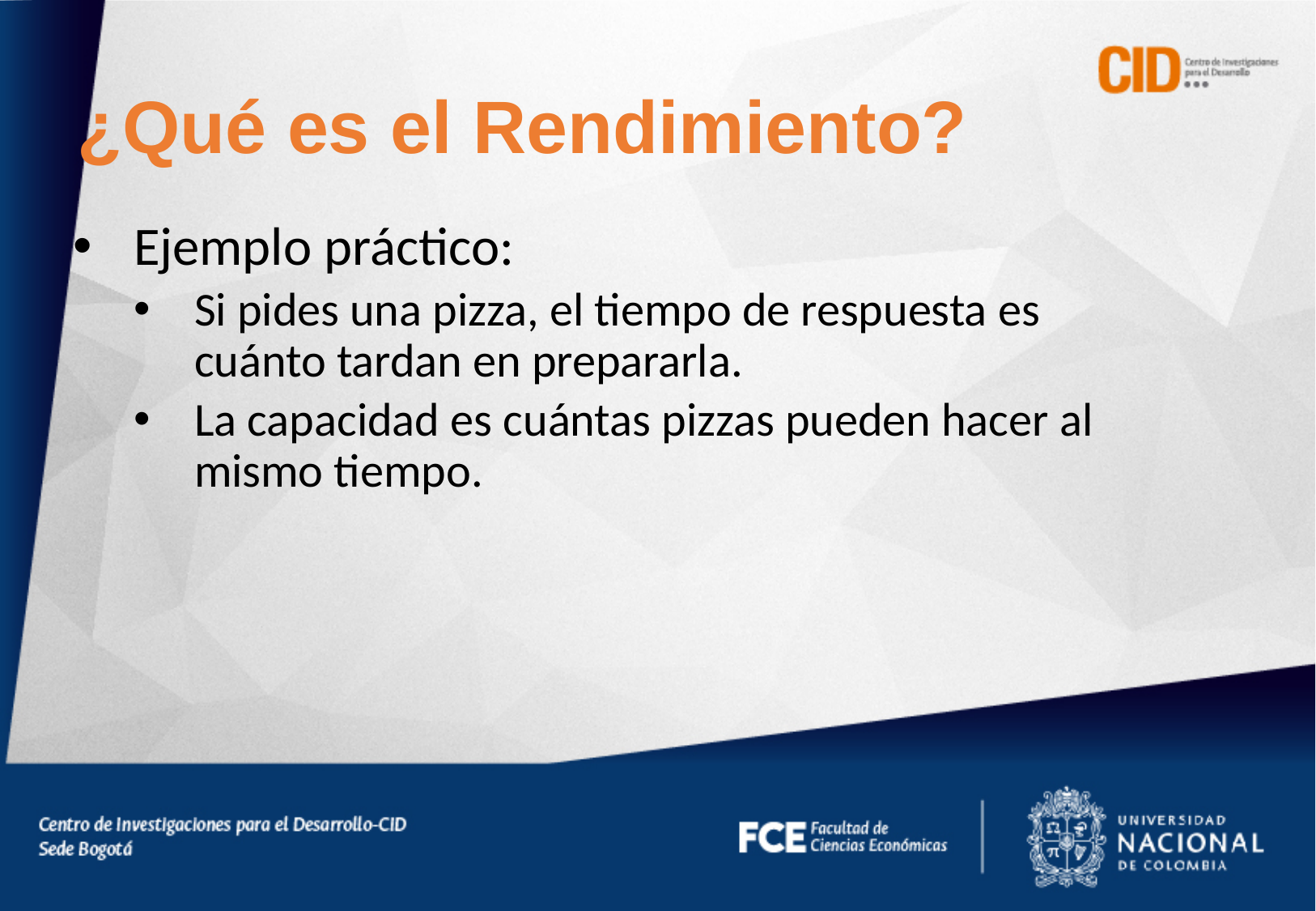

¿Qué es el Rendimiento?
Ejemplo práctico:
Si pides una pizza, el tiempo de respuesta es cuánto tardan en prepararla.
La capacidad es cuántas pizzas pueden hacer al mismo tiempo.